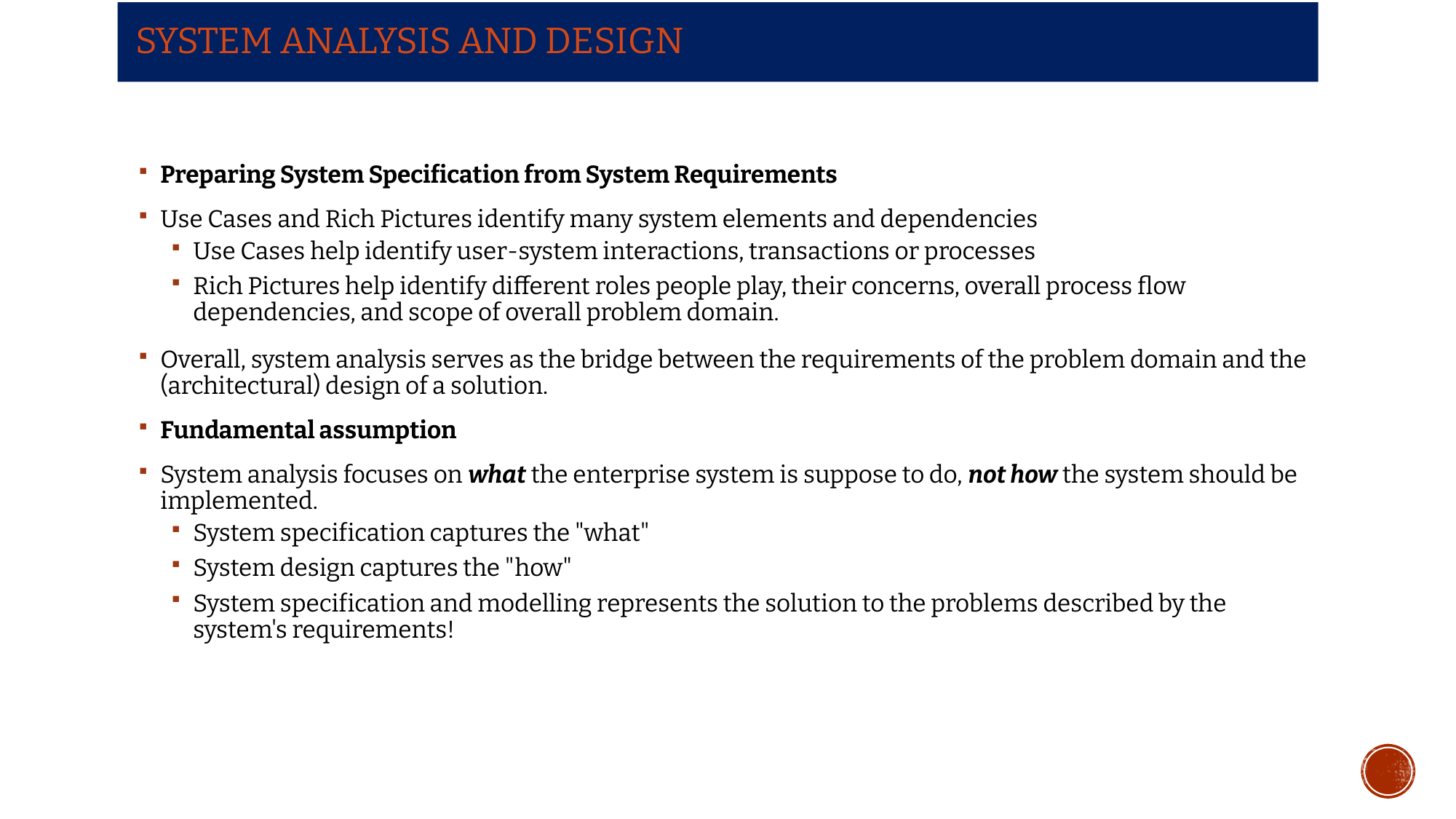

# System Analysis and design
Preparing System Specification from System Requirements
Use Cases and Rich Pictures identify many system elements and dependencies
Use Cases help identify user-system interactions, transactions or processes
Rich Pictures help identify different roles people play, their concerns, overall process flow dependencies, and scope of overall problem domain.
Overall, system analysis serves as the bridge between the requirements of the problem domain and the (architectural) design of a solution.
Fundamental assumption
System analysis focuses on what the enterprise system is suppose to do, not how the system should be implemented.
System specification captures the "what"
System design captures the "how"
System specification and modelling represents the solution to the problems described by the system's requirements!